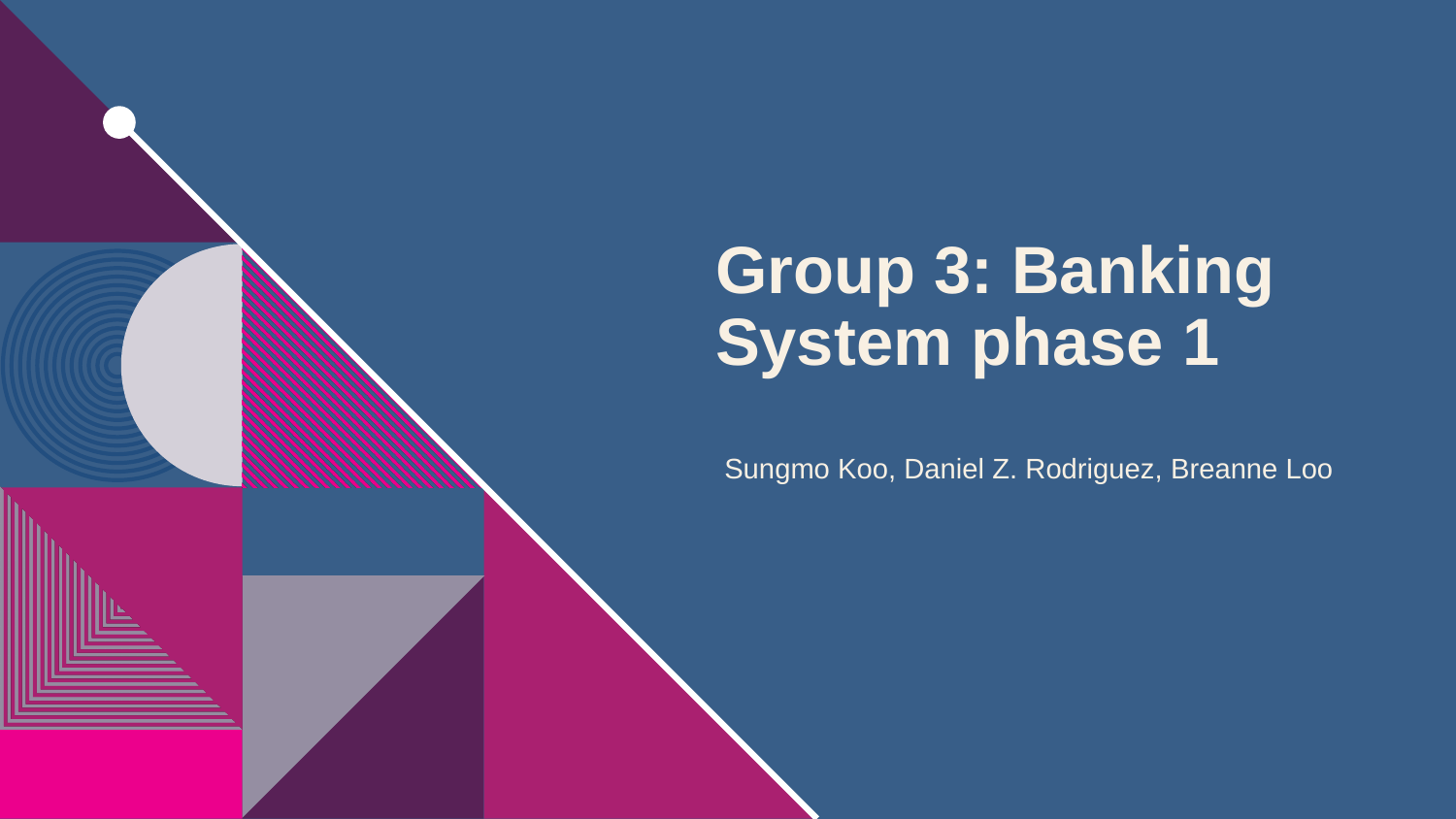

# Group 3: Banking System phase 1
Sungmo Koo, Daniel Z. Rodriguez, Breanne Loo